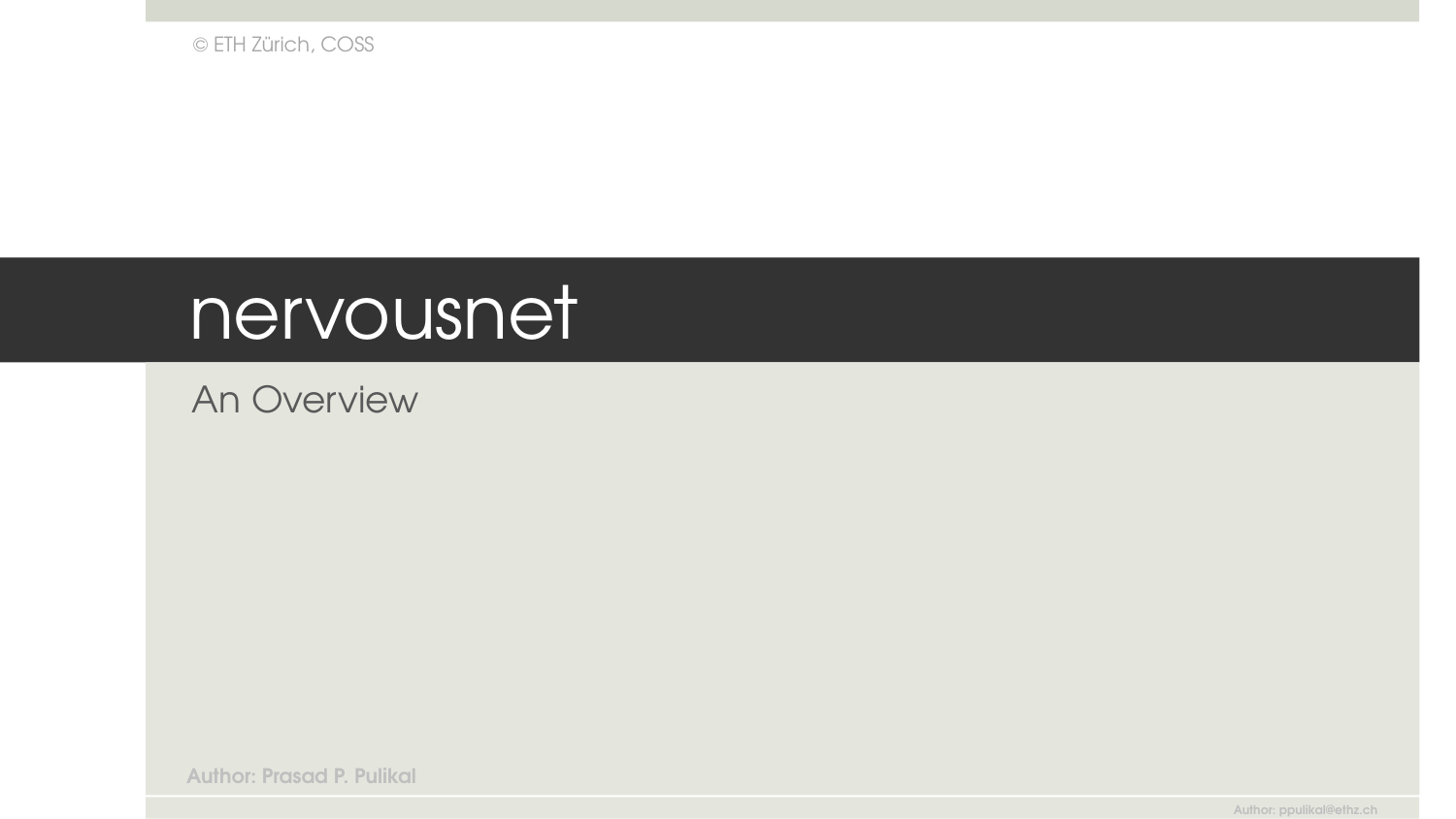

© ETH Zürich, COSS
# nervousnet
An Overview
Author: Prasad P. Pulikal
Author: ppulikal@ethz.ch